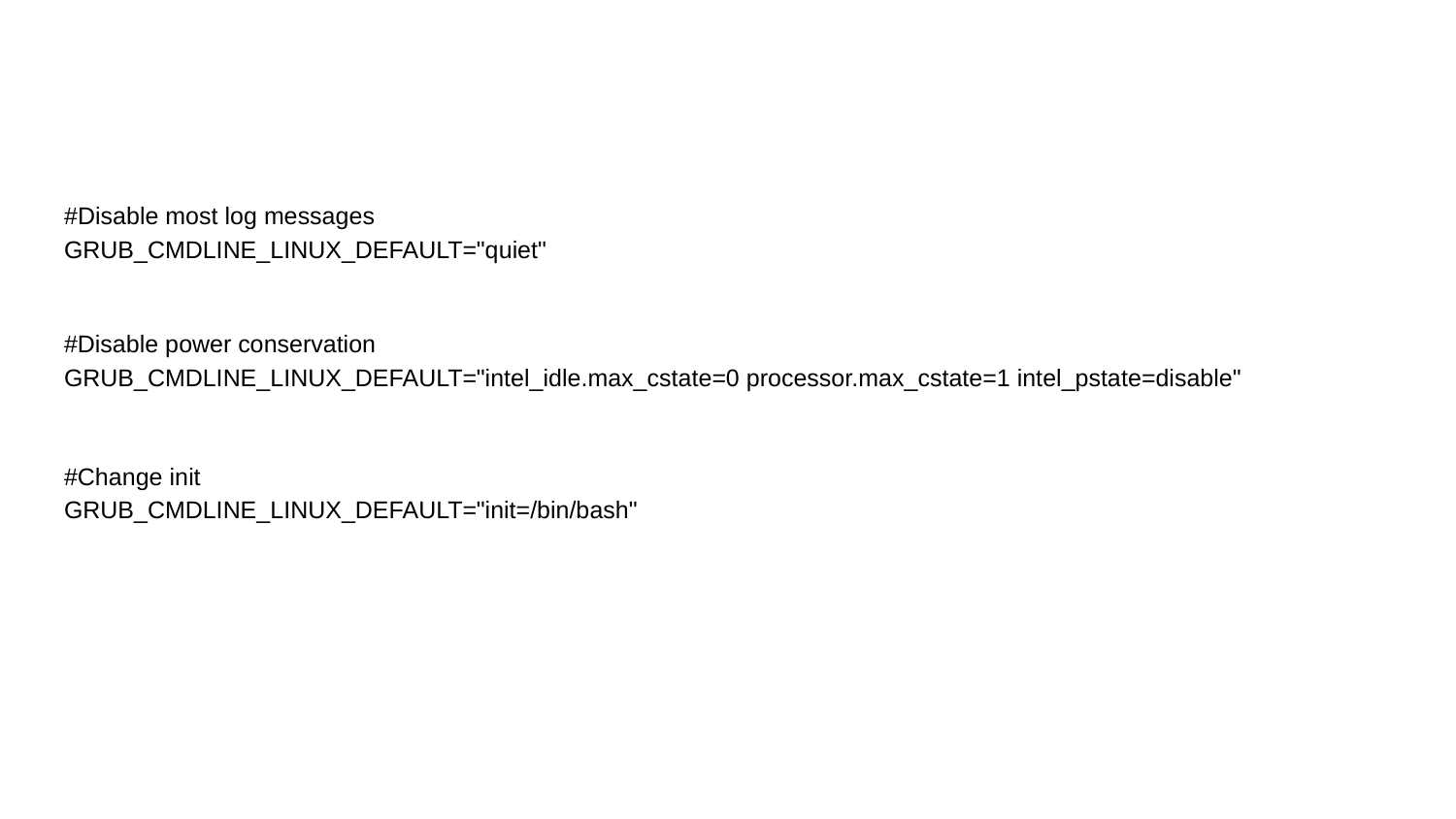

#Disable most log messages
GRUB_CMDLINE_LINUX_DEFAULT="quiet"
#Disable power conservation
GRUB_CMDLINE_LINUX_DEFAULT="intel_idle.max_cstate=0 processor.max_cstate=1 intel_pstate=disable"
#Change init
GRUB_CMDLINE_LINUX_DEFAULT="init=/bin/bash"